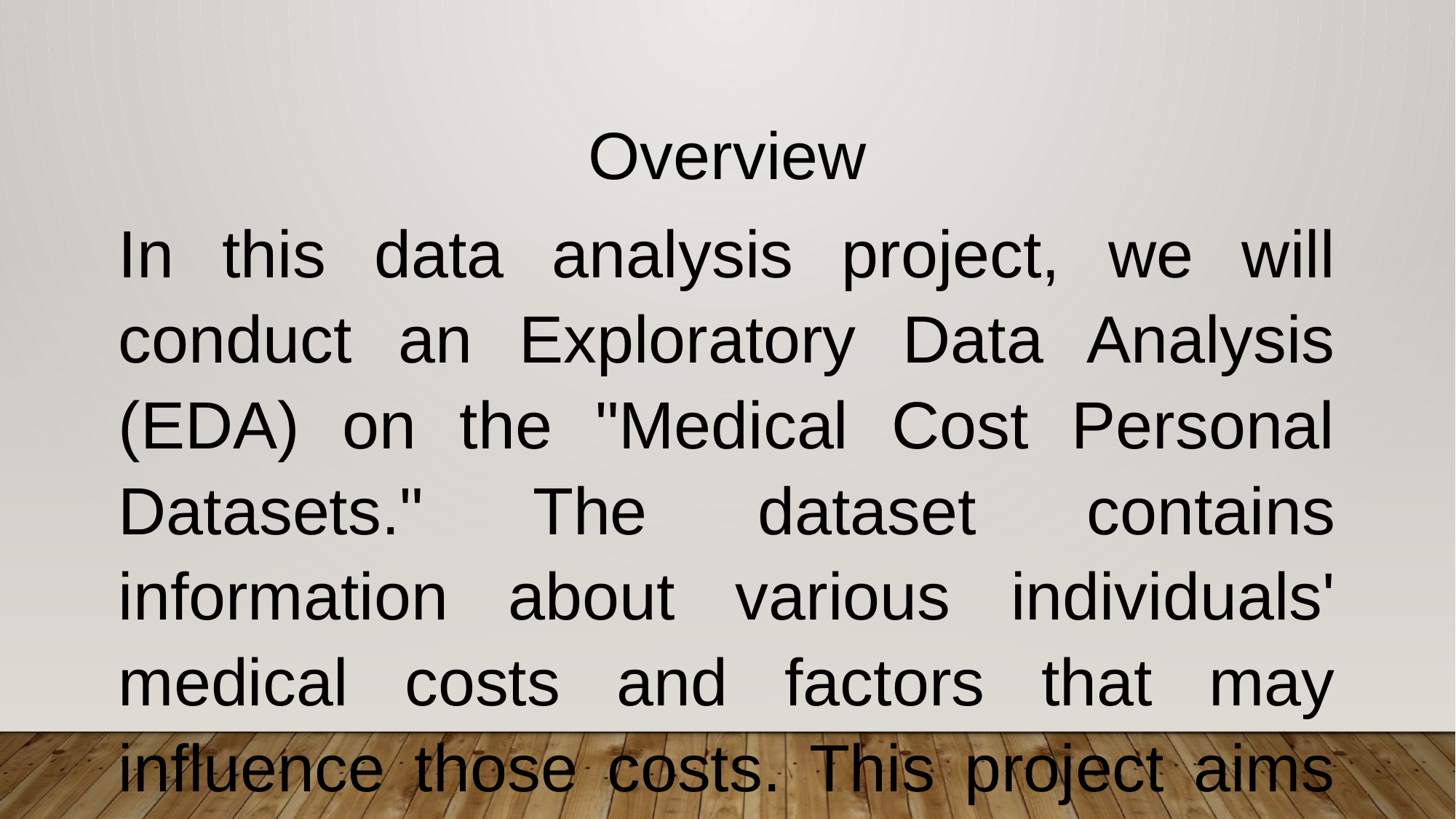

Overview
In this data analysis project, we will conduct an Exploratory Data Analysis (EDA) on the "Medical Cost Personal Datasets." The dataset contains information about various individuals' medical costs and factors that may influence those costs. This project aims to gain insights into the data, understand patterns, and uncover relationships between variables.